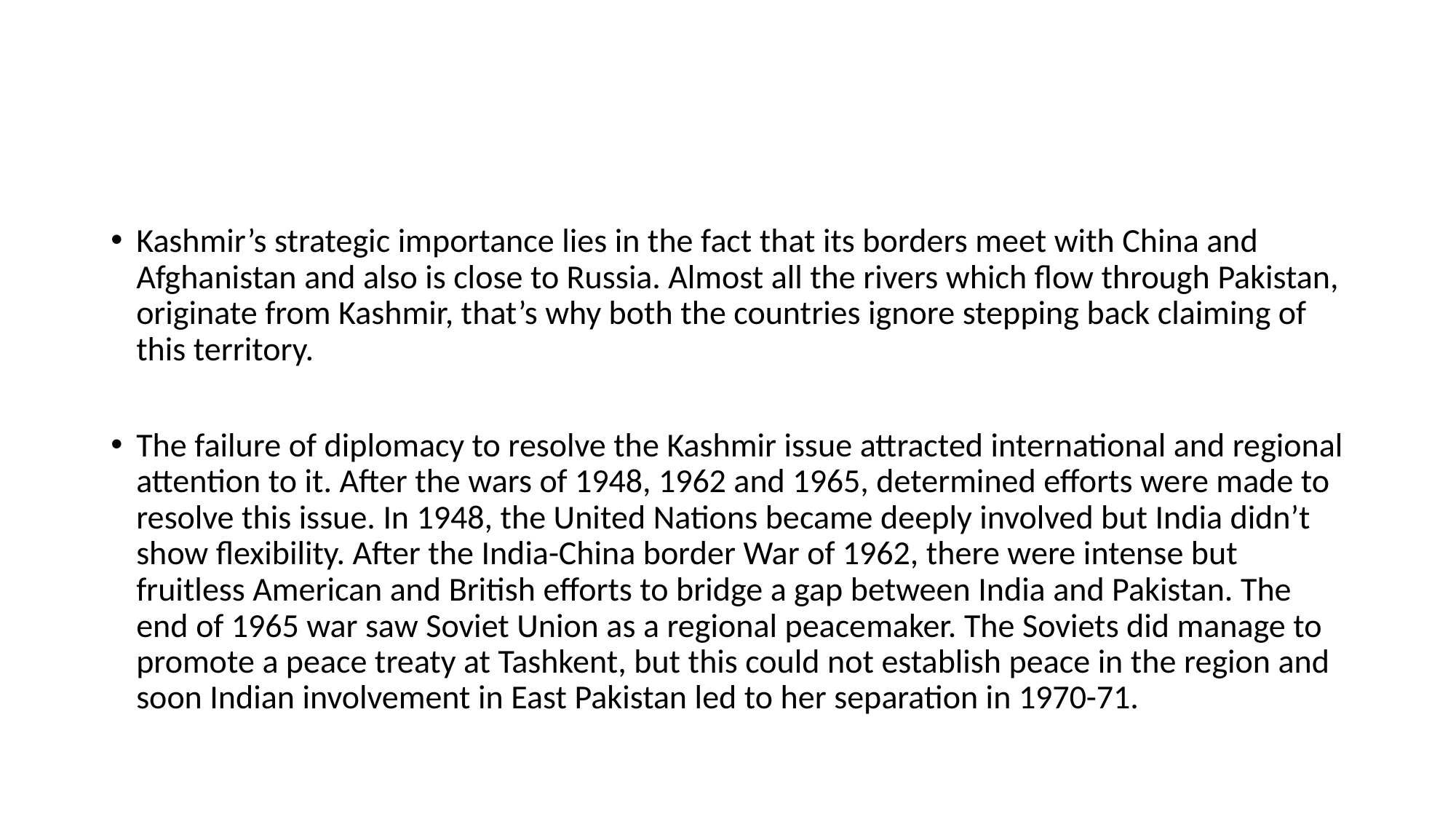

#
Kashmir’s strategic importance lies in the fact that its borders meet with China and Afghanistan and also is close to Russia. Almost all the rivers which flow through Pakistan, originate from Kashmir, that’s why both the countries ignore stepping back claiming of this territory.

The failure of diplomacy to resolve the Kashmir issue attracted international and regional attention to it. After the wars of 1948, 1962 and 1965, determined efforts were made to resolve this issue. In 1948, the United Nations became deeply involved but India didn’t show flexibility. After the India-China border War of 1962, there were intense but fruitless American and British efforts to bridge a gap between India and Pakistan. The end of 1965 war saw Soviet Union as a regional peacemaker. The Soviets did manage to promote a peace treaty at Tashkent, but this could not establish peace in the region and soon Indian involvement in East Pakistan led to her separation in 1970-71.